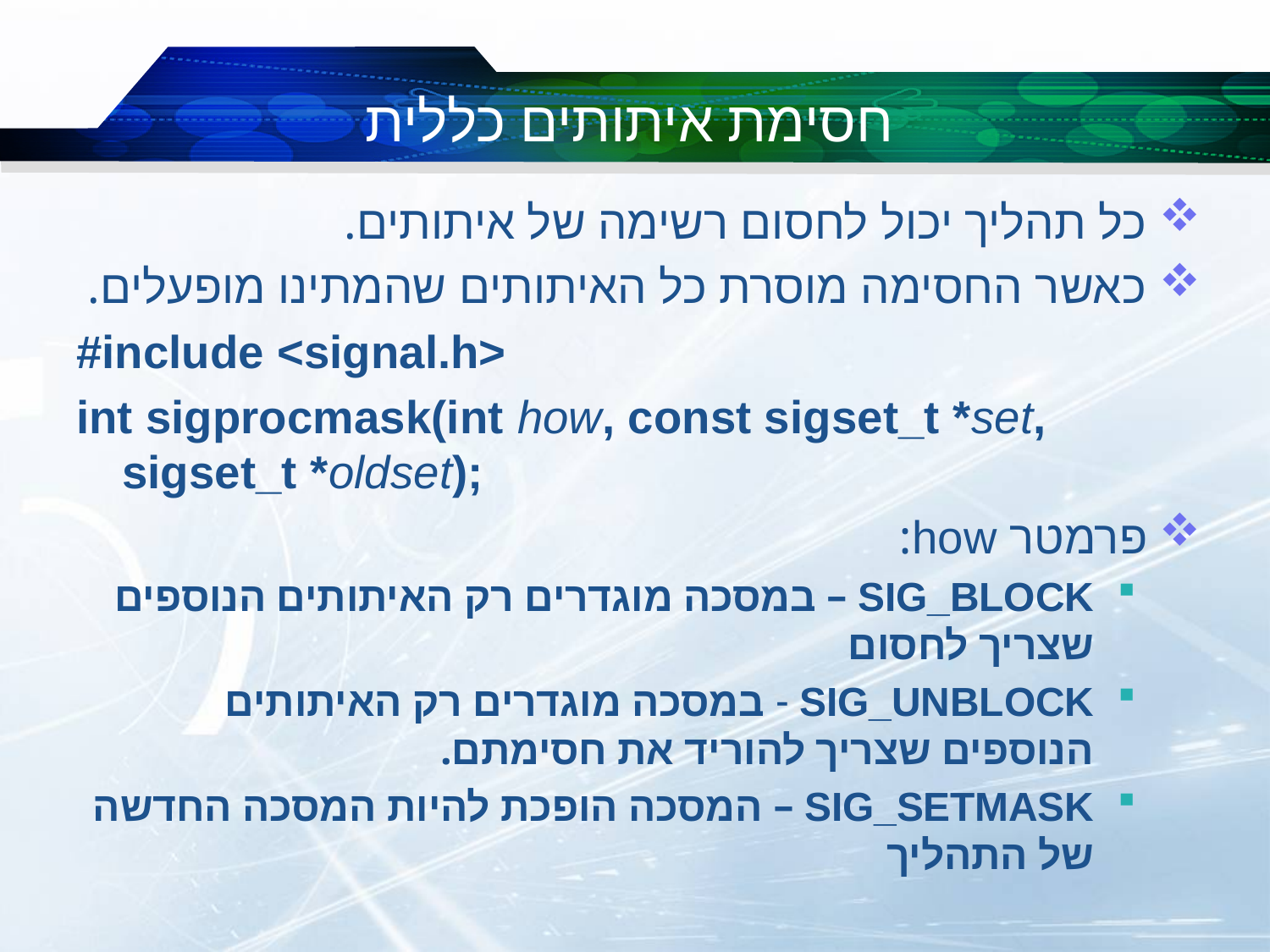

# חסימת איתותים כללית
כל תהליך יכול לחסום רשימה של איתותים.
כאשר החסימה מוסרת כל האיתותים שהמתינו מופעלים.
#include <signal.h>
int sigprocmask(int how, const sigset_t *set, sigset_t *oldset);
פרמטר how:
SIG_BLOCK – במסכה מוגדרים רק האיתותים הנוספים שצריך לחסום
SIG_UNBLOCK - במסכה מוגדרים רק האיתותים הנוספים שצריך להוריד את חסימתם.
SIG_SETMASK – המסכה הופכת להיות המסכה החדשה של התהליך